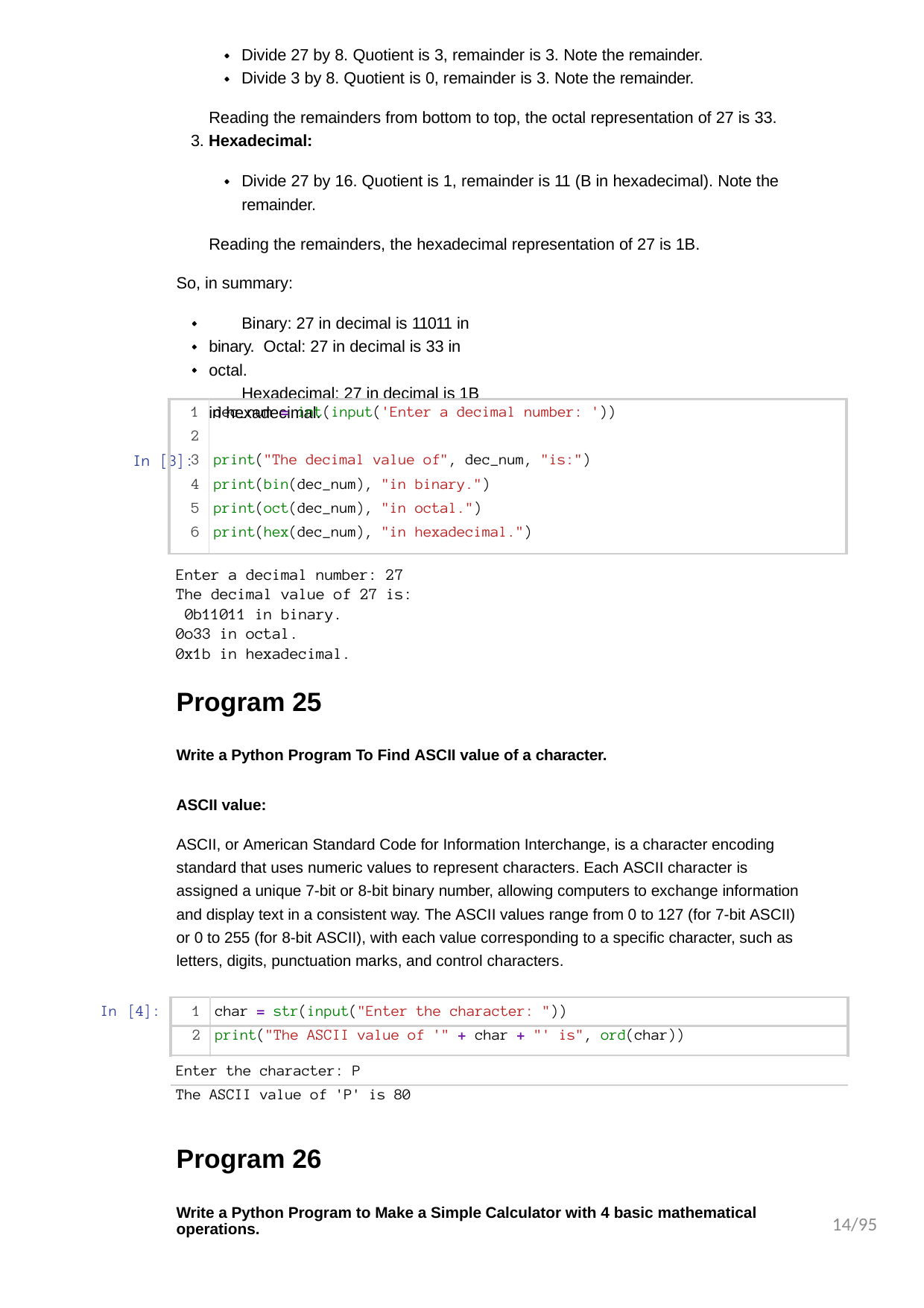

Divide 27 by 8. Quotient is 3, remainder is 3. Note the remainder.
Divide 3 by 8. Quotient is 0, remainder is 3. Note the remainder.

Reading the remainders from bottom to top, the octal representation of 27 is 33.
3. Hexadecimal:

Divide 27 by 16. Quotient is 1, remainder is 11 (B in hexadecimal). Note the  remainder.
Reading the remainders, the hexadecimal representation of 27 is 1B.  So, in summary:

Binary: 27 in decimal is 11011 in binary.  Octal: 27 in decimal is 33 in octal.
Hexadecimal: 27 in decimal is 1B in hexadecimal.

In [3]:

| 1 | dec\_num = int(input('Enter a decimal number: ')) |
| --- | --- |
| 2 |  |
| 3 | print("The decimal value of", dec\_num, "is:") |
| 4 | print(bin(dec\_num), "in binary.") |
| 5 | print(oct(dec\_num), "in octal.") |
| 6 | print(hex(dec\_num), "in hexadecimal.") |
Enter a decimal number: 27  The decimal value of 27 is:  0b11011 in binary.
0o33 in octal.
0x1b in hexadecimal.
|  |  | Program 25 Write a Python Program To Find ASCII value of a character. |  |
| --- | --- | --- | --- |
|  |  | ASCII value: |  |
|  |  | ASCII, or American Standard Code for Information Interchange, is a character encoding |  |
|  |  | standard that uses numeric values to represent characters. Each ASCII character is |  |
|  |  | assigned a unique 7-bit or 8-bit binary number, allowing computers to exchange information |  |
|  |  | and display text in a consistent way. The ASCII values range from 0 to 127 (for 7-bit ASCII) |  |
|  |  | or 0 to 255 (for 8-bit ASCII), with each value corresponding to a specific character, such as |  |
|  |  | letters, digits, punctuation marks, and control characters. |  |
| In | [4]: | 1 | char = str(input("Enter the character: ")) |
|  |  | 2 | print("The ASCII value of '" + char + "' is", ord(char)) |
|  |  | Enter the character: P |  |
|  |  | The ASCII value of 'P' is 80 |  |
|  |  | Program 26 |  |
|  |  | Write a Python Program to Make a Simple Calculator with 4 basic mathematical operations. |  |
14/95